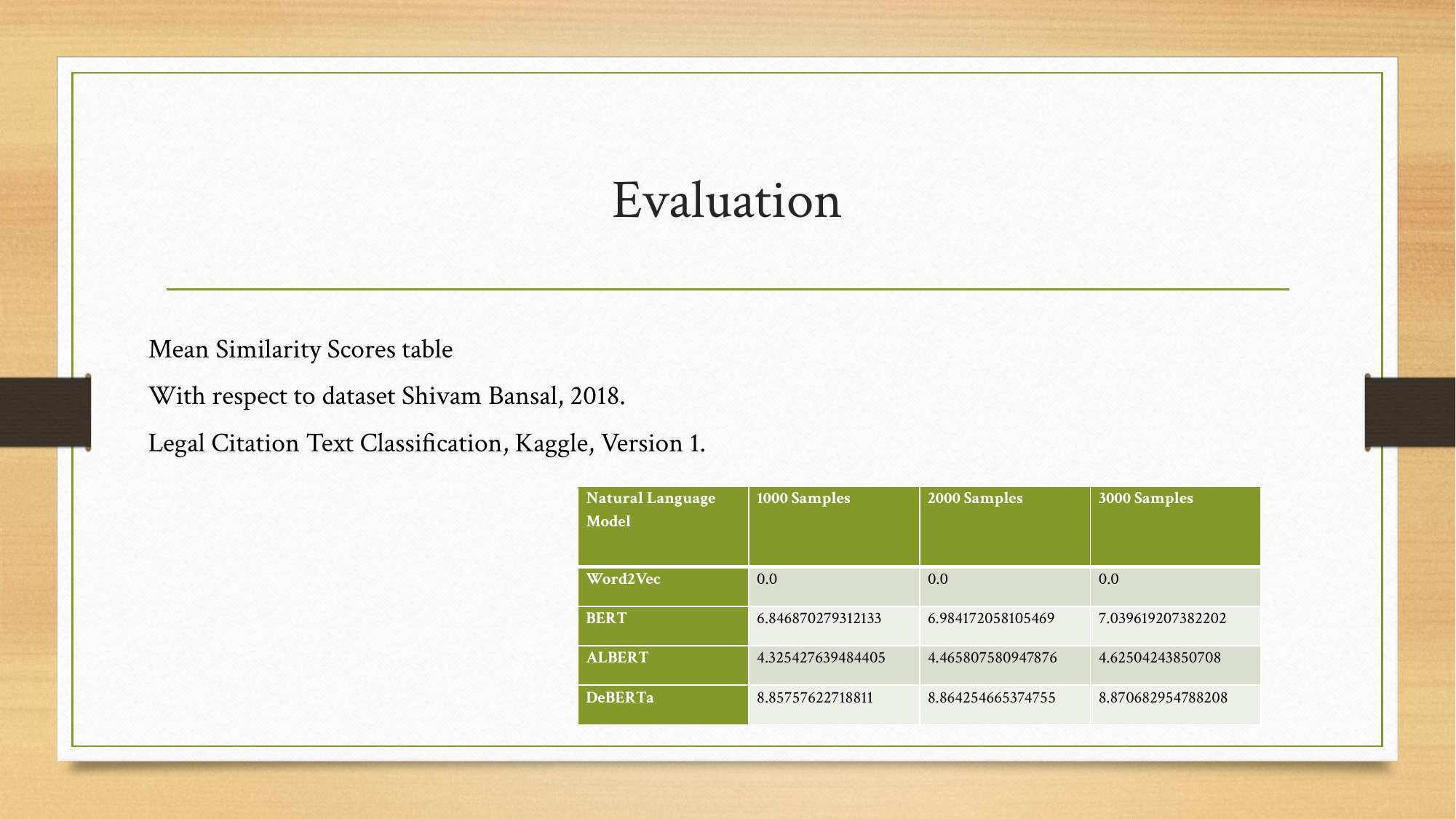

# Evaluation
Mean Similarity Scores table
With respect to dataset Shivam Bansal, 2018.
Legal Citation Text Classification, Kaggle, Version 1.

| Natural Language Model | 1000 Samples | 2000 Samples | 3000 Samples |
| --- | --- | --- | --- |
| Word2Vec | 0.0 | 0.0 | 0.0 |
| BERT | 6.846870279312133 | 6.984172058105469 | 7.039619207382202 |
| ALBERT | 4.325427639484405 | 4.465807580947876 | 4.62504243850708 |
| DeBERTa | 8.85757622718811 | 8.864254665374755 | 8.870682954788208 |